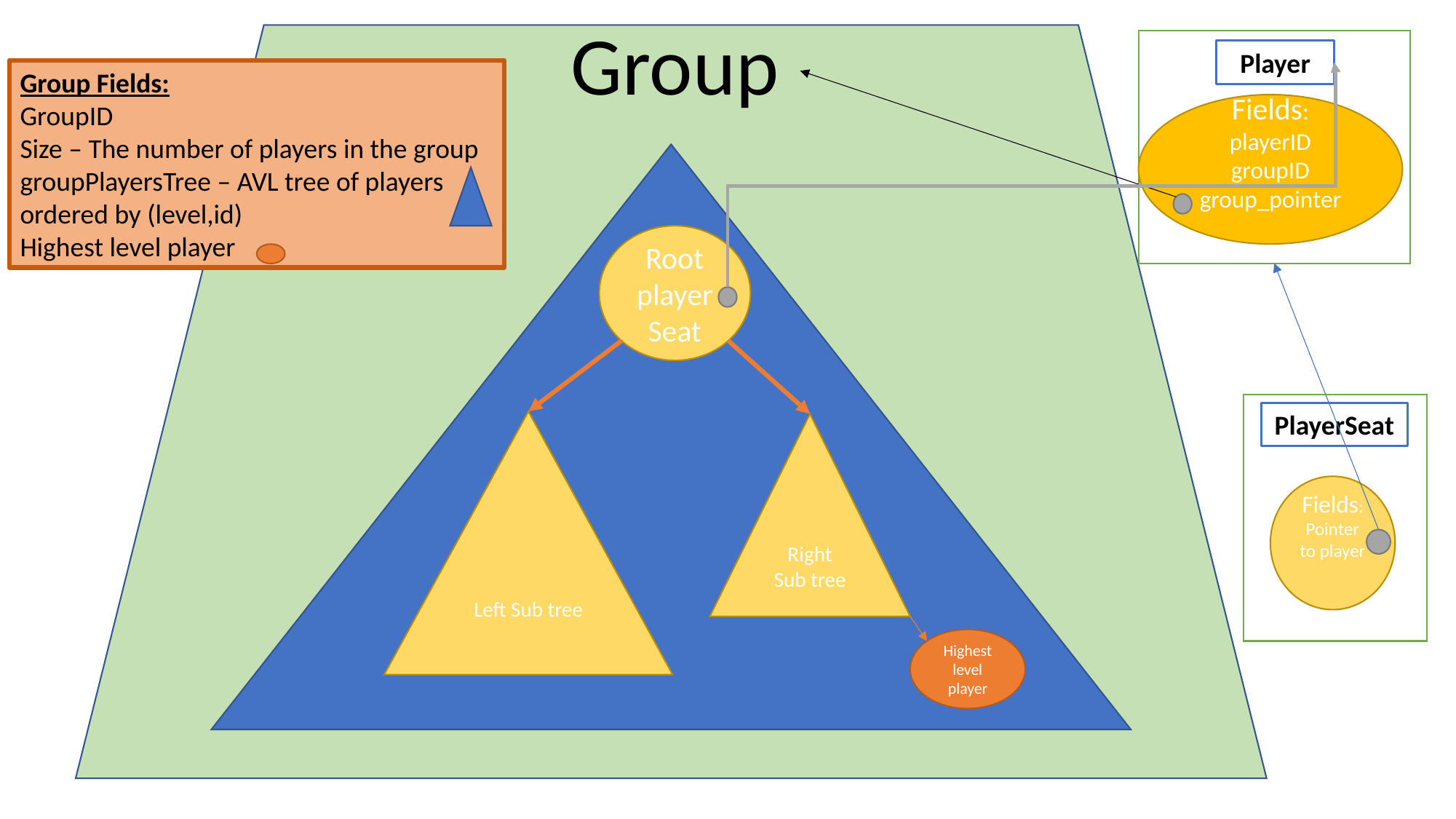

Group

Player
Group Fields:
GroupID
Size – The number of players in the group
groupPlayersTree – AVL tree of players ordered by (level,id)
Highest level player
Fields:
playerID
groupID
group_pointer

Root playerSeat

PlayerSeat
Left Sub tree
Right
Sub tree
Fields:
Pointer to player

Highest level player